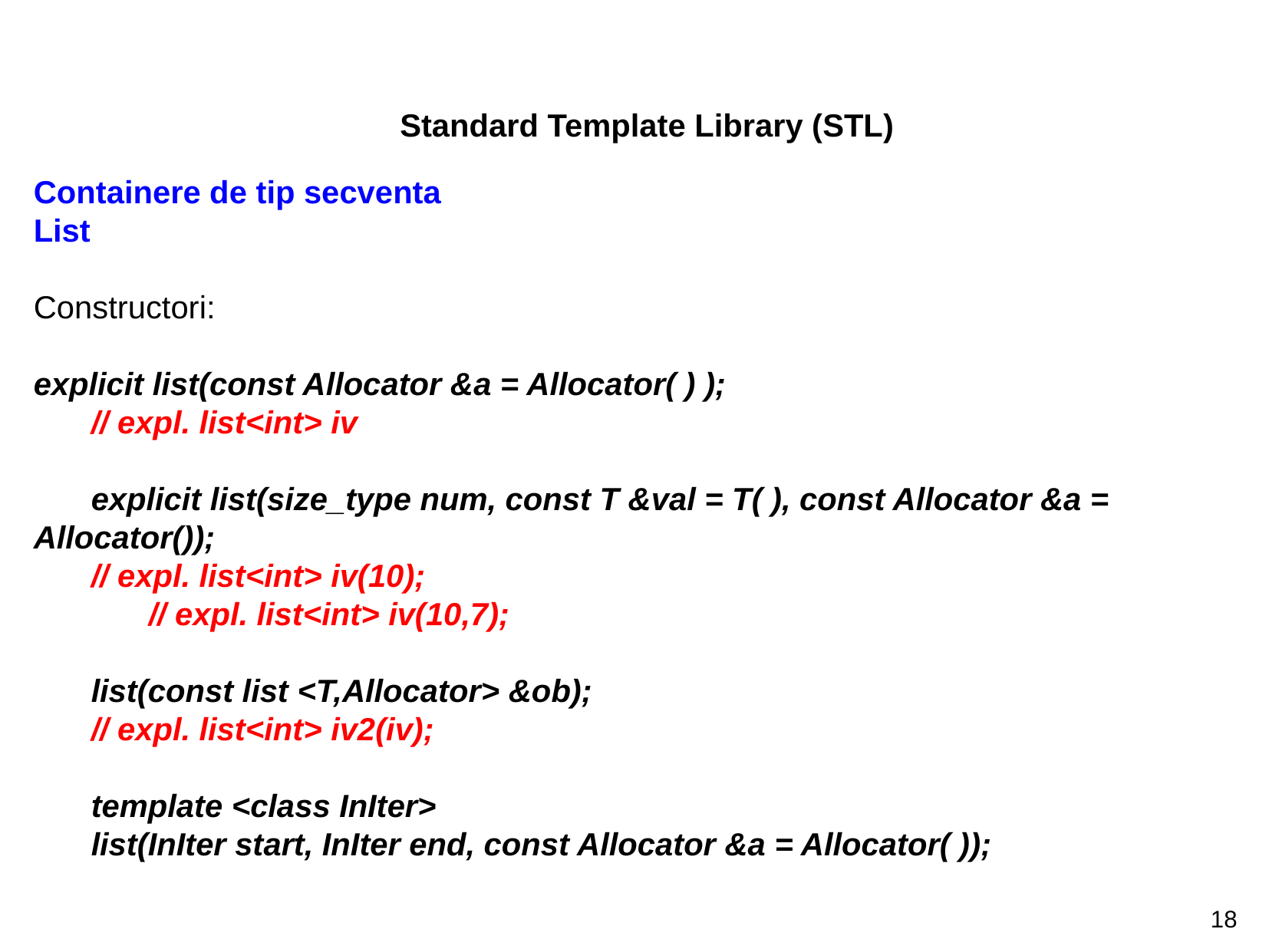

Standard Template Library (STL)
Containere de tip secventa							List

Constructori:

explicit list(const Allocator &a = Allocator( ) );
// expl. list<int> iv

explicit list(size_type num, const T &val = T( ), const Allocator &a = Allocator());
// expl. list<int> iv(10);
 	// expl. list<int> iv(10,7);

list(const list <T,Allocator> &ob);
// expl. list<int> iv2(iv);

template <class InIter>
list(InIter start, InIter end, const Allocator &a = Allocator( ));

18